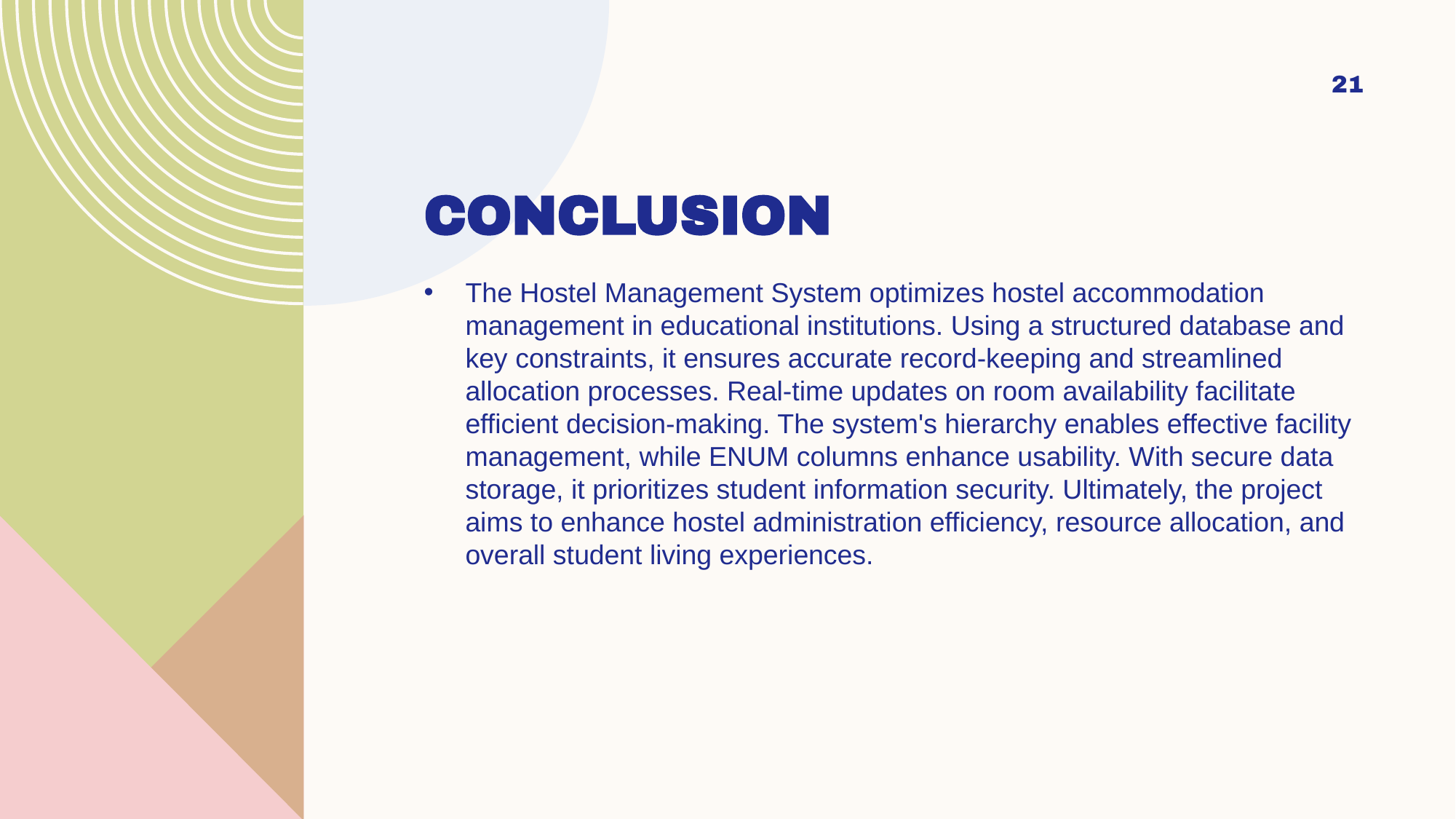

21
# conclusion
The Hostel Management System optimizes hostel accommodation management in educational institutions. Using a structured database and key constraints, it ensures accurate record-keeping and streamlined allocation processes. Real-time updates on room availability facilitate efficient decision-making. The system's hierarchy enables effective facility management, while ENUM columns enhance usability. With secure data storage, it prioritizes student information security. Ultimately, the project aims to enhance hostel administration efficiency, resource allocation, and overall student living experiences.